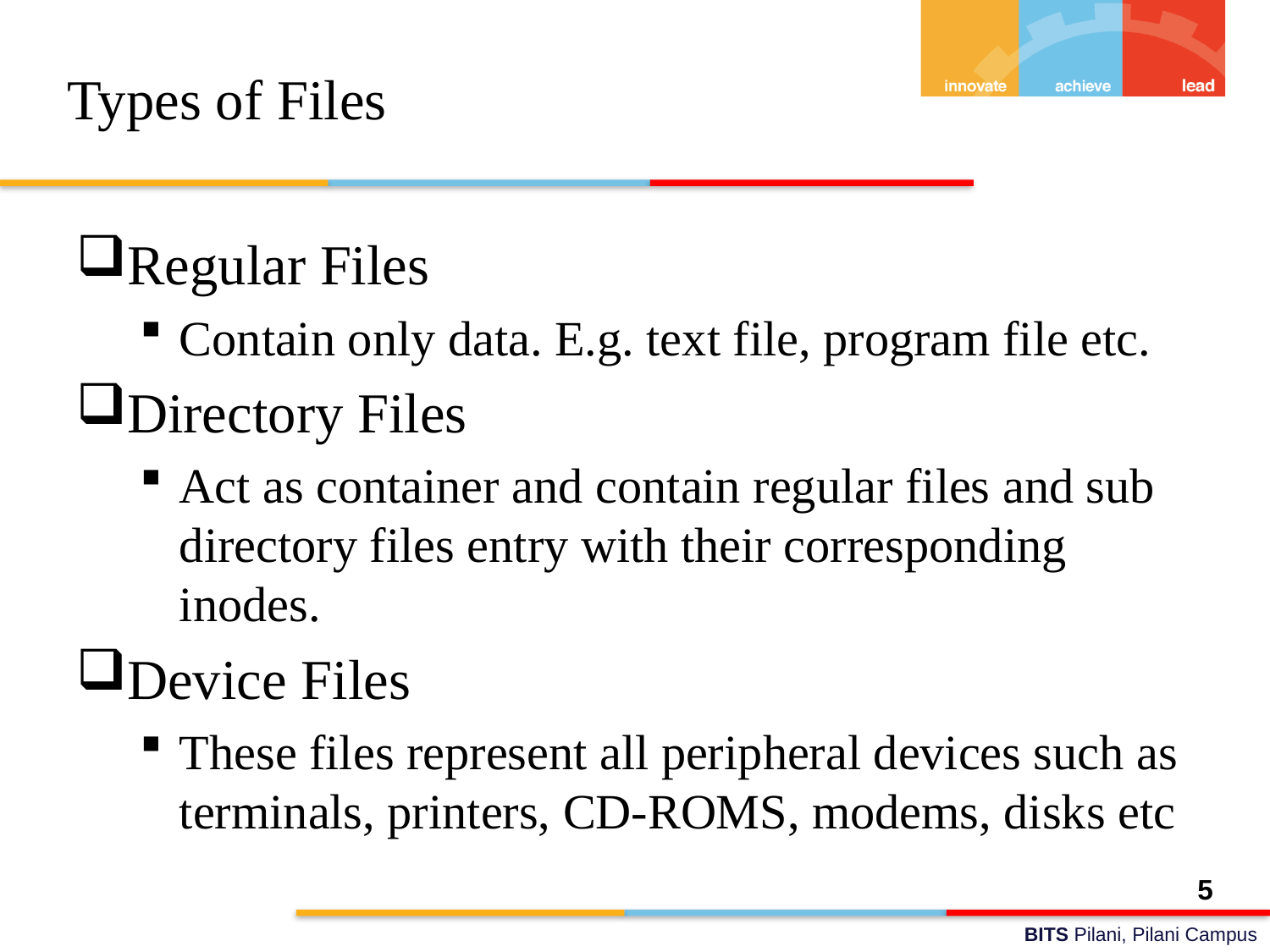

# Types of Files
Regular Files
Contain only data. E.g. text file, program file etc.
Directory Files
Act as container and contain regular files and sub directory files entry with their corresponding inodes.
Device Files
These files represent all peripheral devices such as terminals, printers, CD-ROMS, modems, disks etc

5